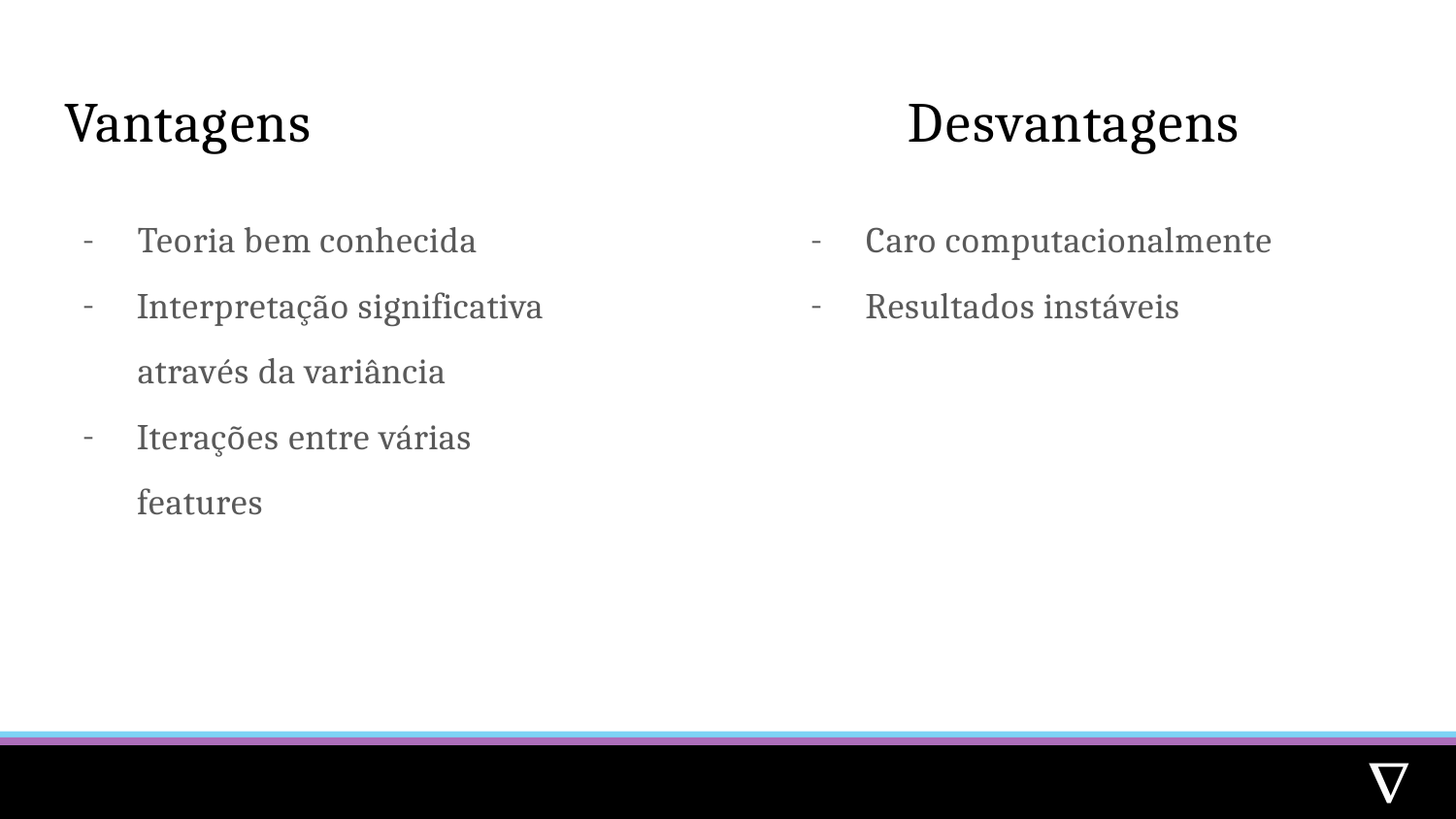

# Vantagens
Desvantagens
Teoria bem conhecida
Interpretação significativa através da variância
Iterações entre várias features
Caro computacionalmente
Resultados instáveis